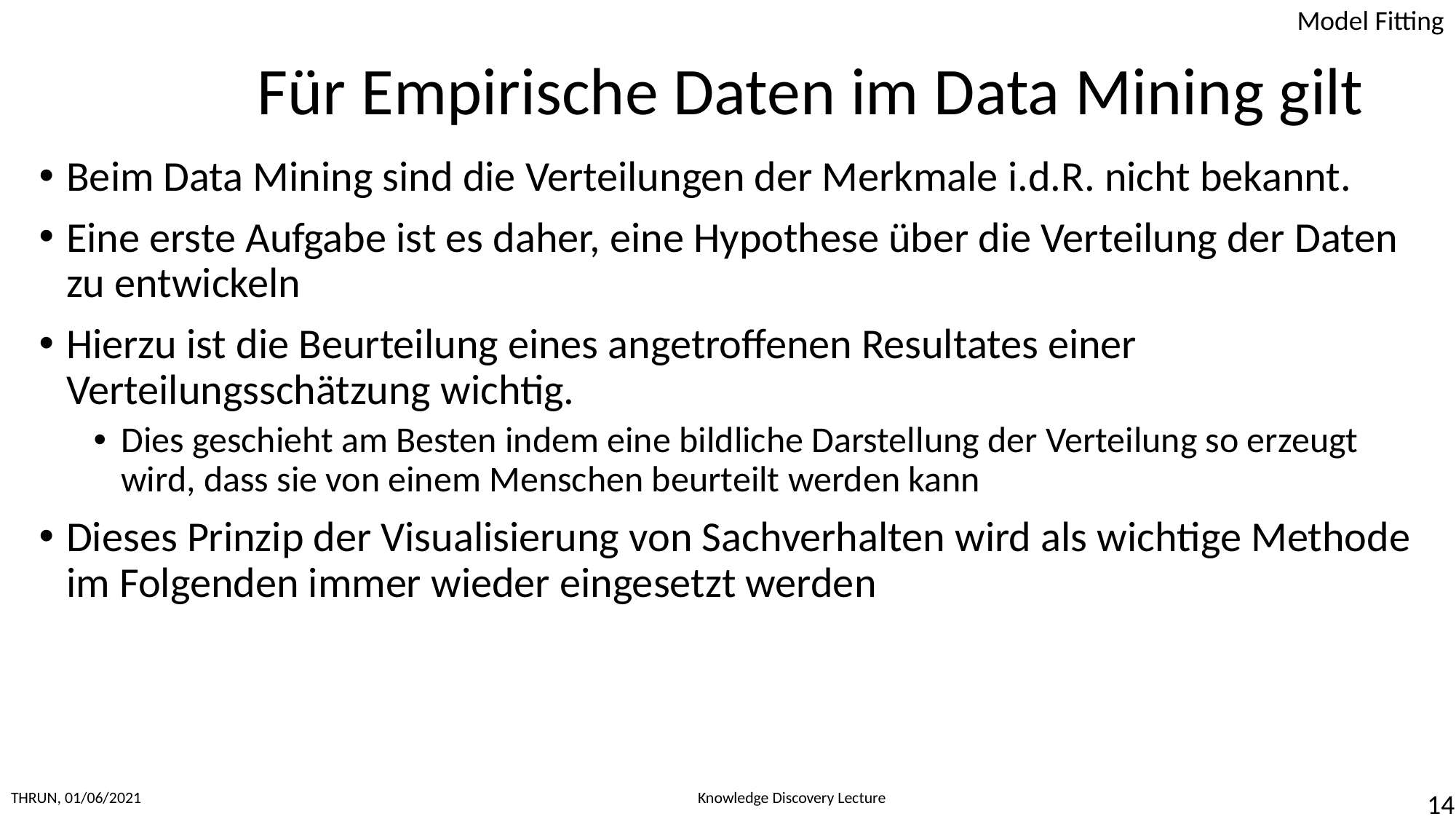

# Für Empirische Daten im Data Mining gilt
Beim Data Mining sind die Verteilungen der Merkmale i.d.R. nicht bekannt.
Eine erste Aufgabe ist es daher, eine Hypothese über die Verteilung der Daten zu entwickeln
Hierzu ist die Beurteilung eines angetroffenen Resultates einer Verteilungsschätzung wichtig.
Dies geschieht am Besten indem eine bildliche Darstellung der Verteilung so erzeugt wird, dass sie von einem Menschen beurteilt werden kann
Dieses Prinzip der Visualisierung von Sachverhalten wird als wichtige Methode im Folgenden immer wieder eingesetzt werden